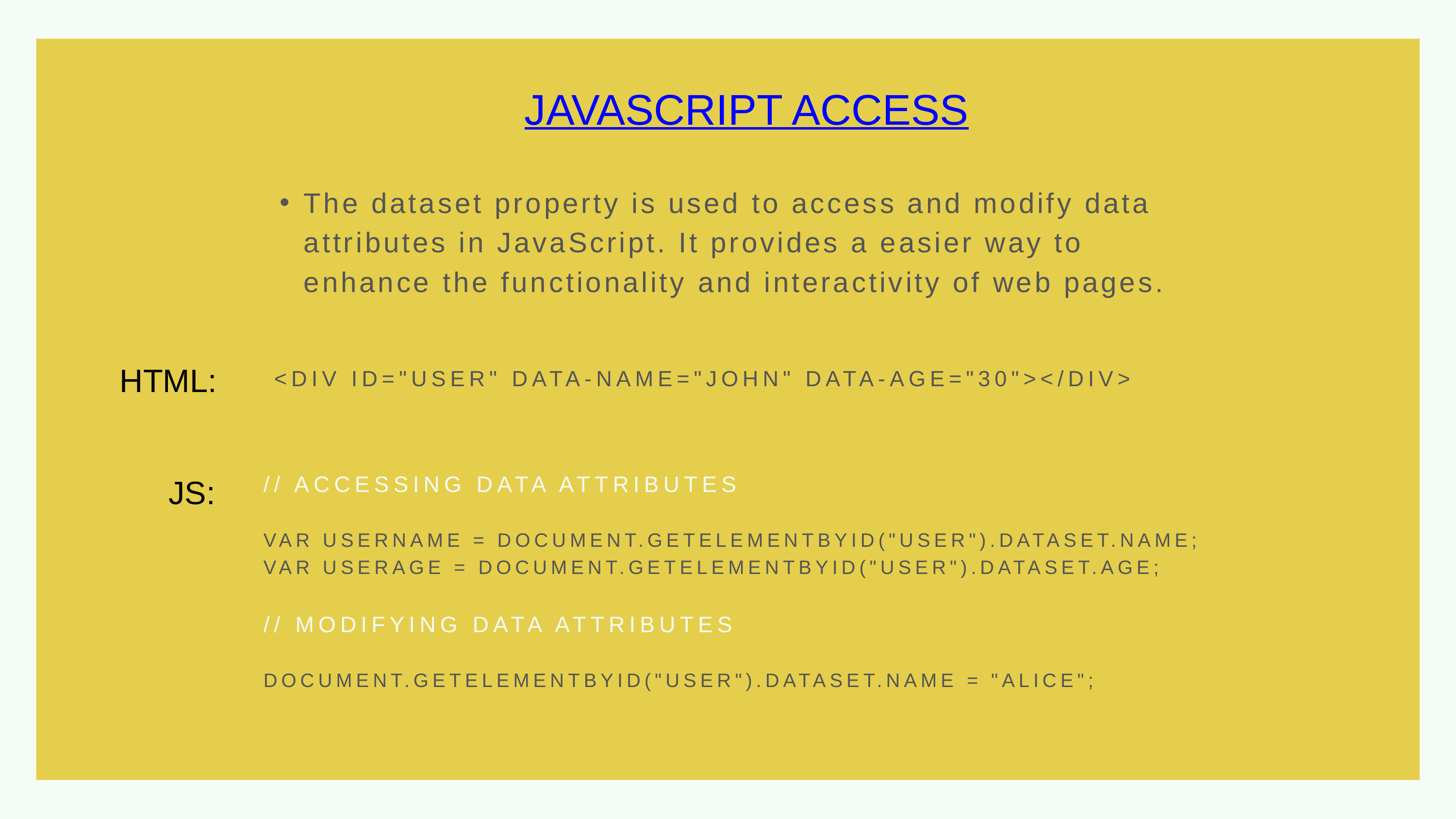

JAVASCRIPT ACCESS

The dataset property is used to access and modify data attributes in JavaScript. It provides a easier way to enhance the functionality and interactivity of web pages.
HTML:
<DIV ID="USER" DATA-NAME="JOHN" DATA-AGE="30"></DIV>
JS:
// ACCESSING DATA ATTRIBUTES

VAR USERNAME = DOCUMENT.GETELEMENTBYID("USER").DATASET.NAME;
VAR USERAGE = DOCUMENT.GETELEMENTBYID("USER").DATASET.AGE;

// MODIFYING DATA ATTRIBUTES

DOCUMENT.GETELEMENTBYID("USER").DATASET.NAME = "ALICE";